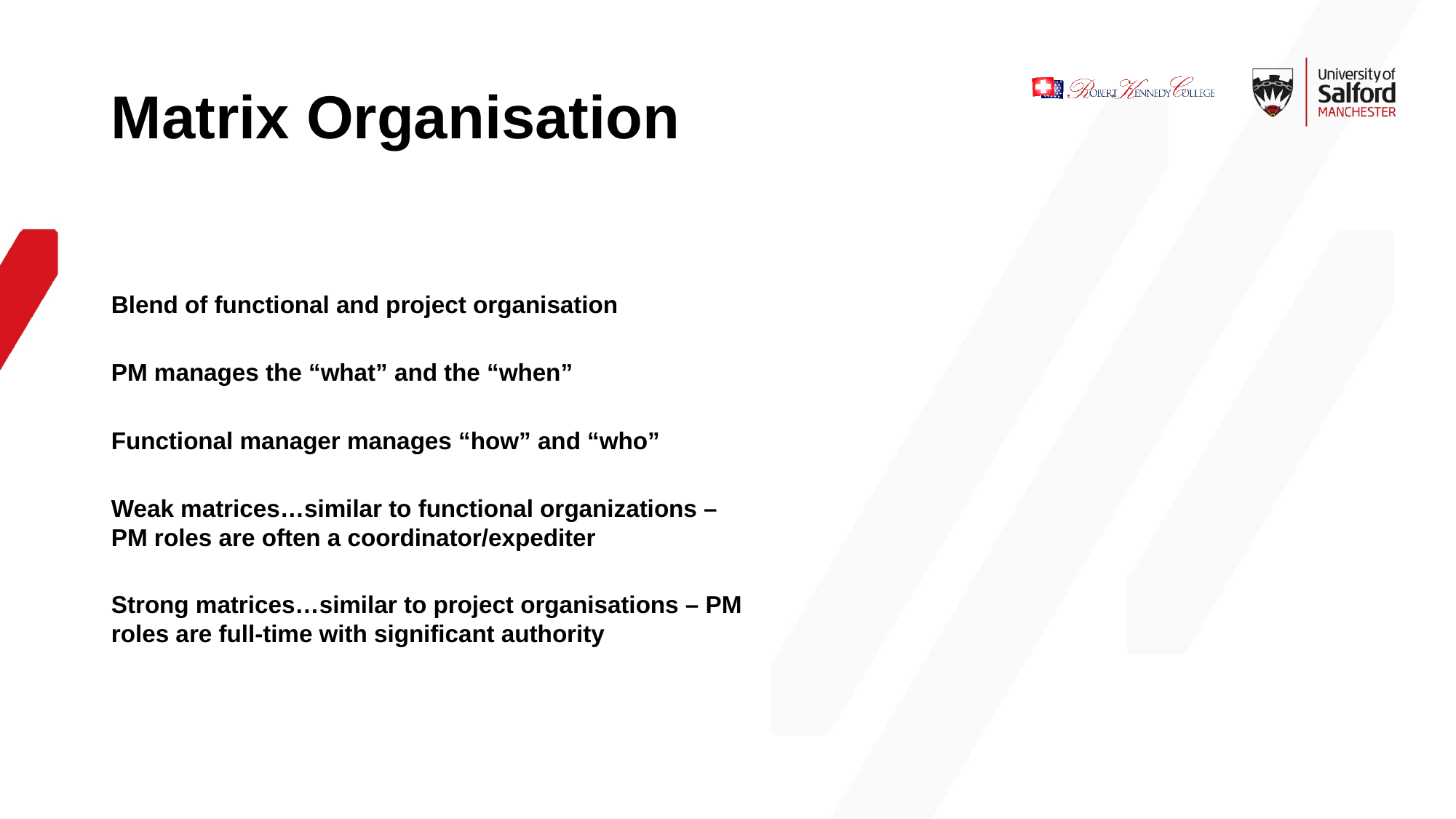

Matrix Organisation
Blend of functional and project organisation

PM manages the “what” and the “when”

Functional manager manages “how” and “who”

Weak matrices…similar to functional organizations – PM roles are often a coordinator/expediter

Strong matrices…similar to project organisations – PM roles are full-time with significant authority